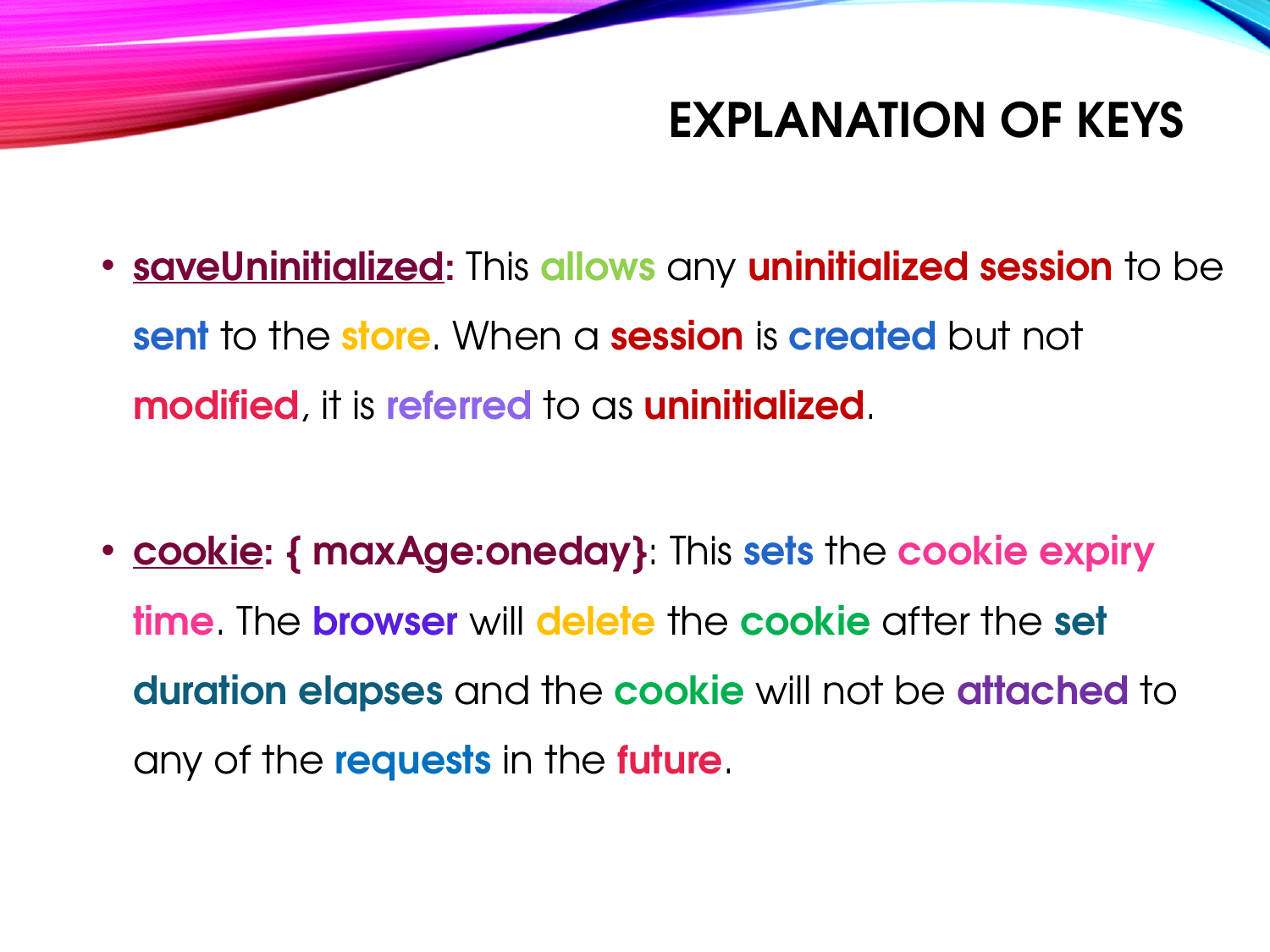

# Explanation of keys
saveUninitialized: This allows any uninitialized session to be sent to the store. When a session is created but not modified, it is referred to as uninitialized.

cookie: { maxAge:oneday}: This sets the cookie expiry time. The browser will delete the cookie after the set duration elapses and the cookie will not be attached to any of the requests in the future.